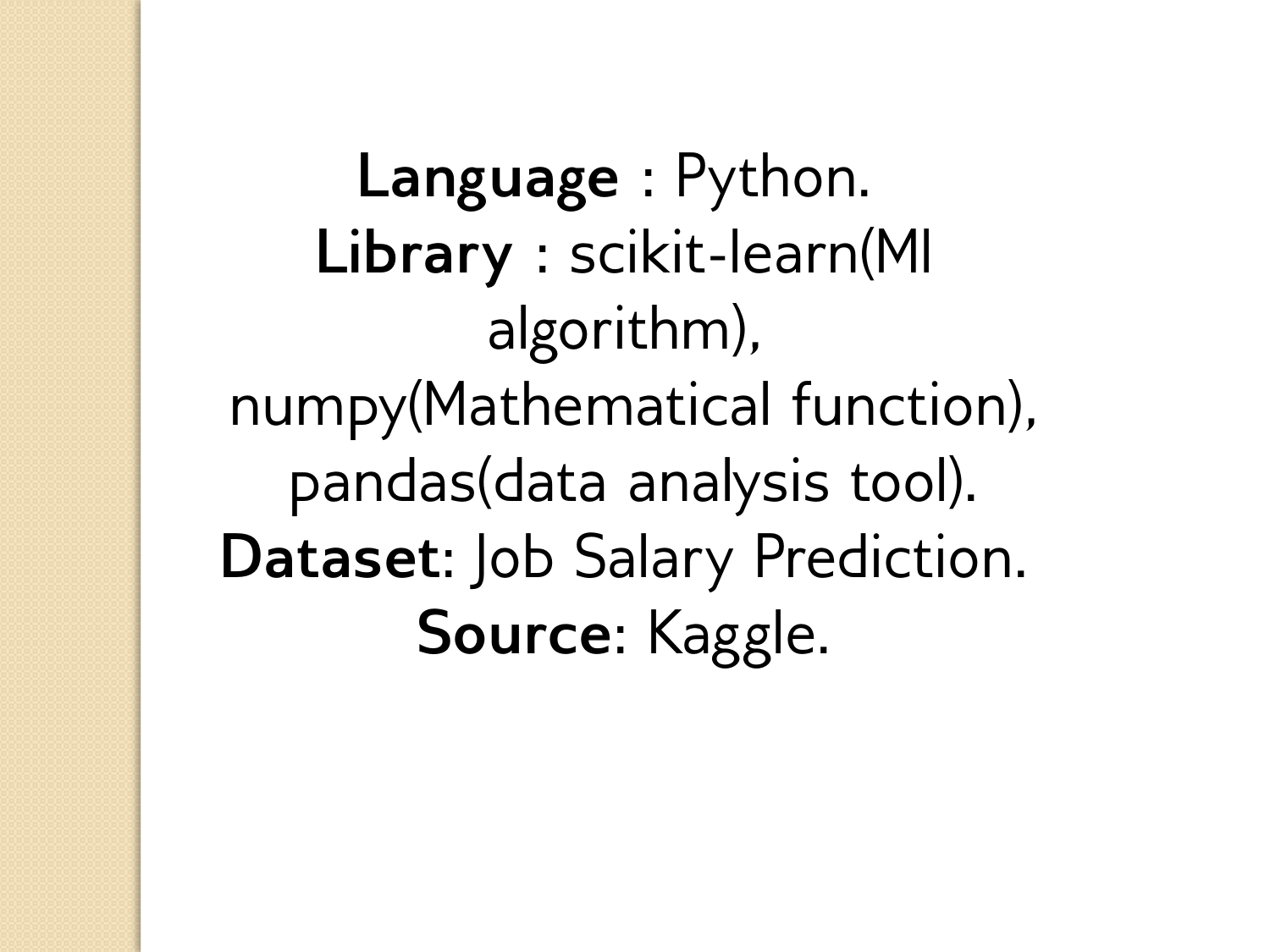

Language : Python.
Library : scikit-learn(Ml algorithm),
 numpy(Mathematical function),
 pandas(data analysis tool).
Dataset: Job Salary Prediction.
Source: Kaggle.